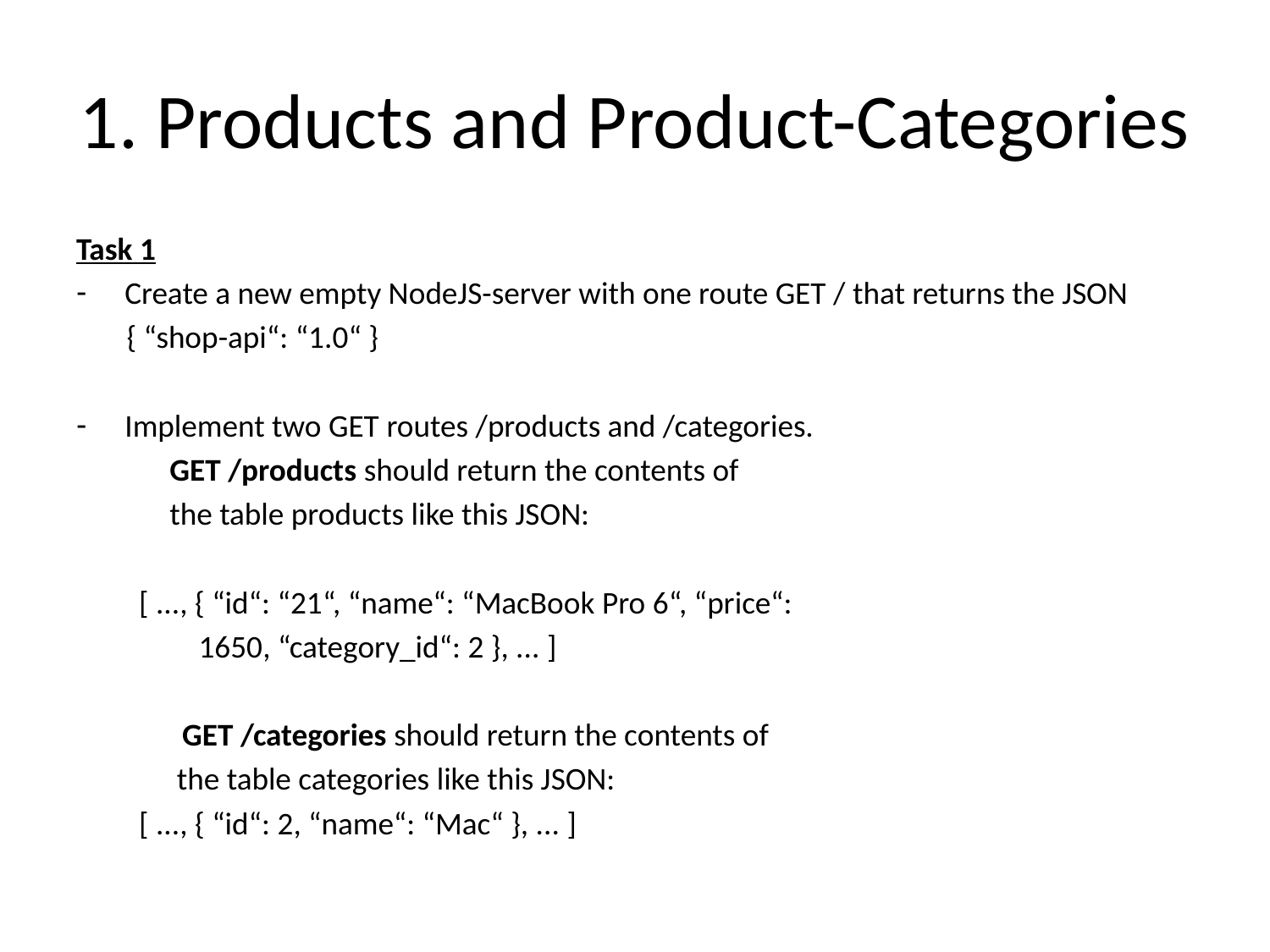

# 1. Products and Product-Categories
Task 1
Create a new empty NodeJS-server with one route GET / that returns the JSON
       { “shop-api“: “1.0“ }

Implement two GET routes /products and /categories.
             GET /products should return the contents of
             the table products like this JSON:

		  [ ..., { “id“: “21“, “name“: “MacBook Pro 6“, “price“:
                 1650, “category_id“: 2 }, ... ]

	        GET /categories should return the contents of
              the table categories like this JSON:
		  [ ..., { “id“: 2, “name“: “Mac“ }, ... ]